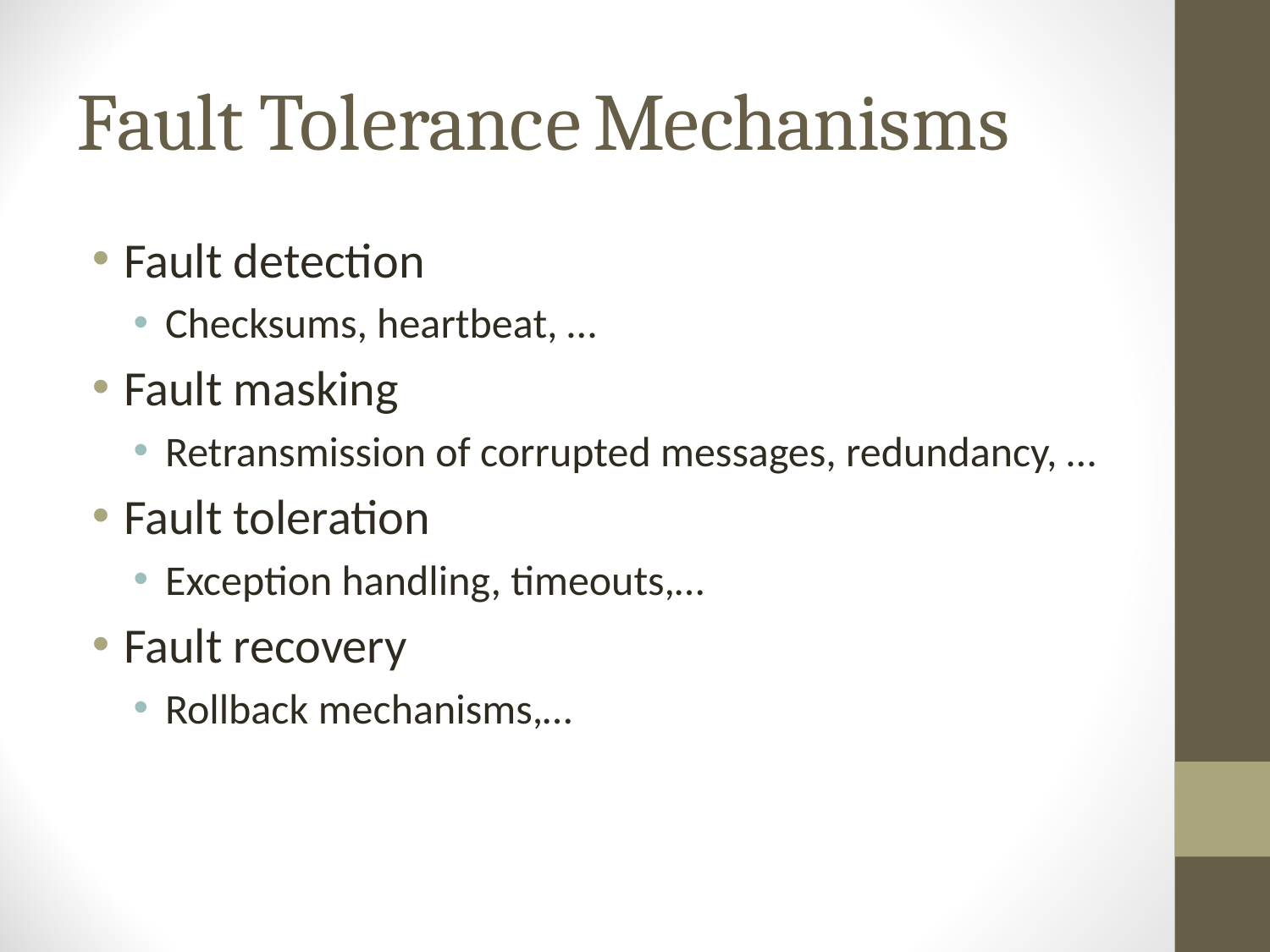

# Fault Tolerance Mechanisms
Fault detection
Checksums, heartbeat, …
Fault masking
Retransmission of corrupted messages, redundancy, …
Fault toleration
Exception handling, timeouts,…
Fault recovery
Rollback mechanisms,…